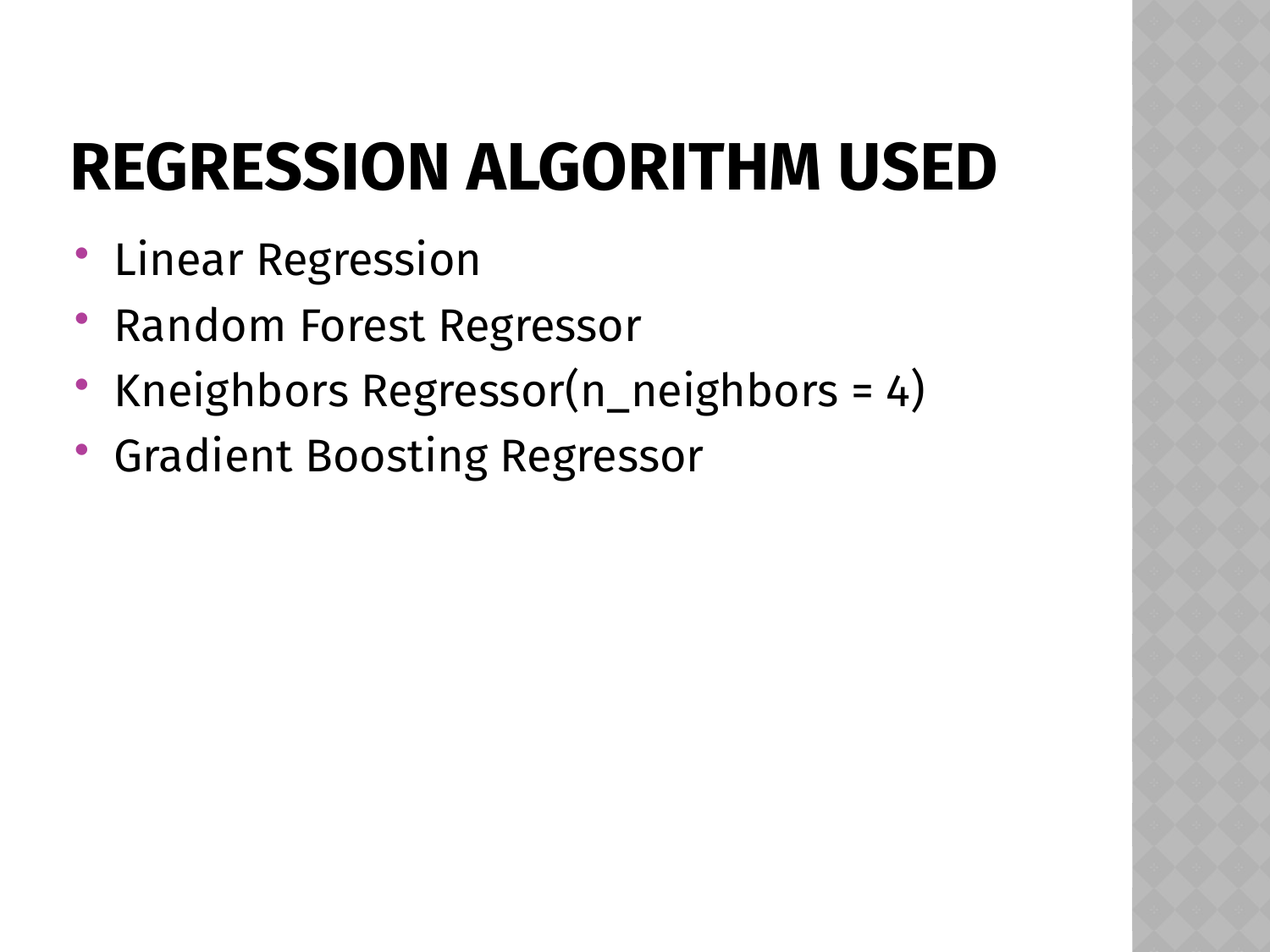

# REGRESSION ALGORITHM USED
Linear Regression
Random Forest Regressor
Kneighbors Regressor(n_neighbors = 4)
Gradient Boosting Regressor